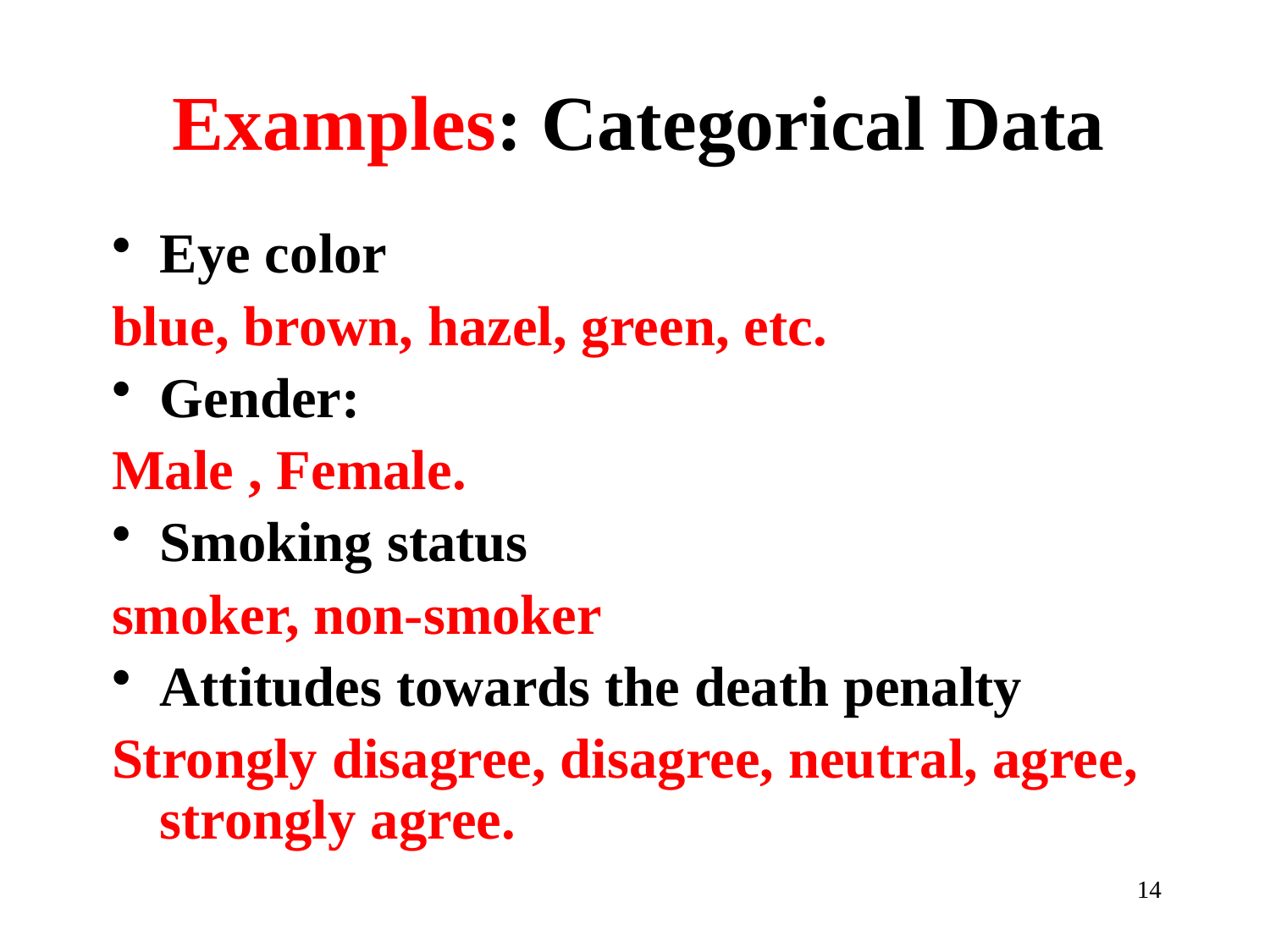

# Examples: Categorical Data
Eye color
blue, brown, hazel, green, etc.
Gender:
Male , Female.
Smoking status
smoker, non-smoker
Attitudes towards the death penalty
Strongly disagree, disagree, neutral, agree, strongly agree.

14